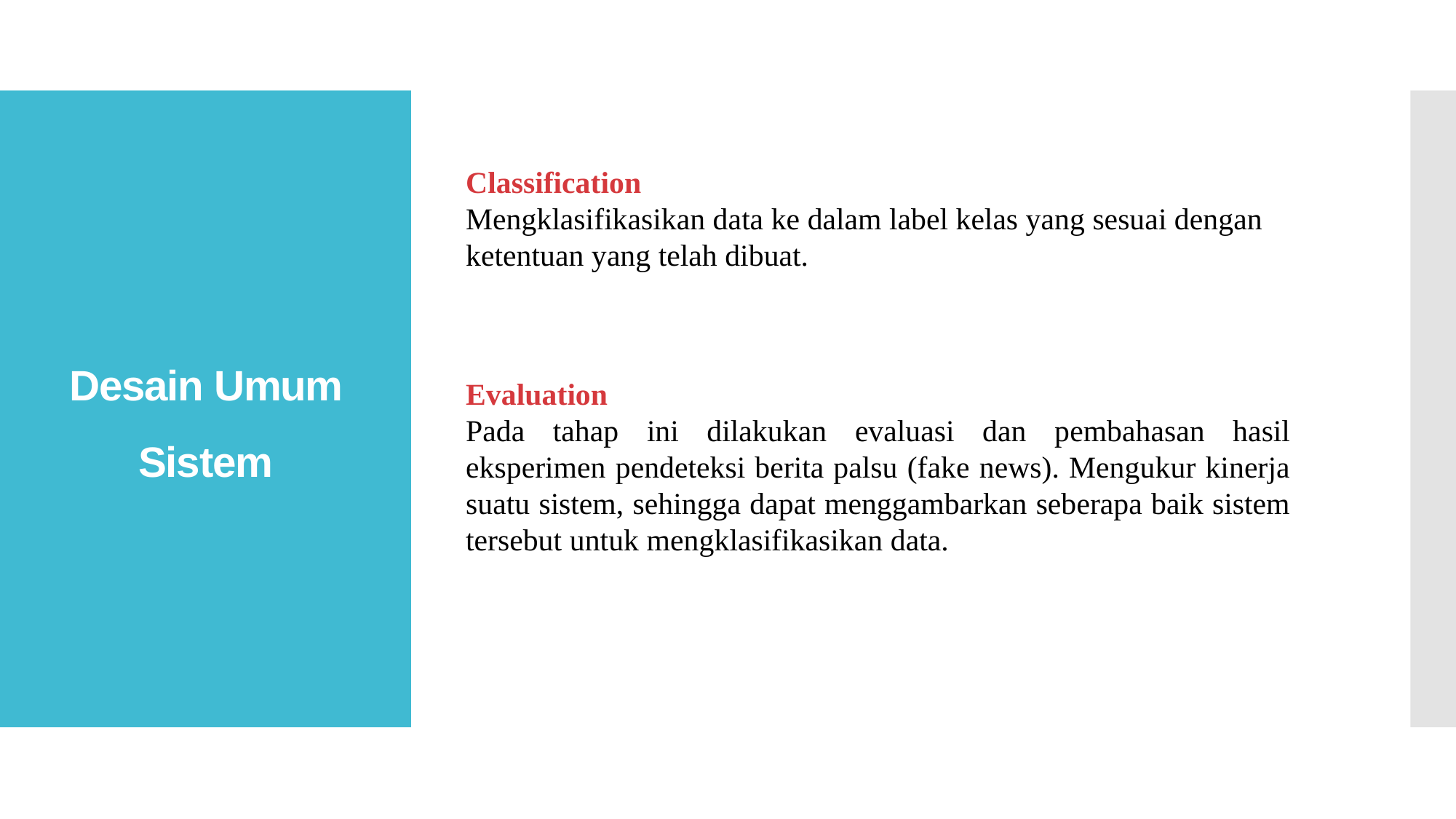

Classification
Mengklasifikasikan data ke dalam label kelas yang sesuai dengan ketentuan yang telah dibuat.
# Desain Umum Sistem
Evaluation
Pada tahap ini dilakukan evaluasi dan pembahasan hasil eksperimen pendeteksi berita palsu (fake news). Mengukur kinerja suatu sistem, sehingga dapat menggambarkan seberapa baik sistem tersebut untuk mengklasifikasikan data.